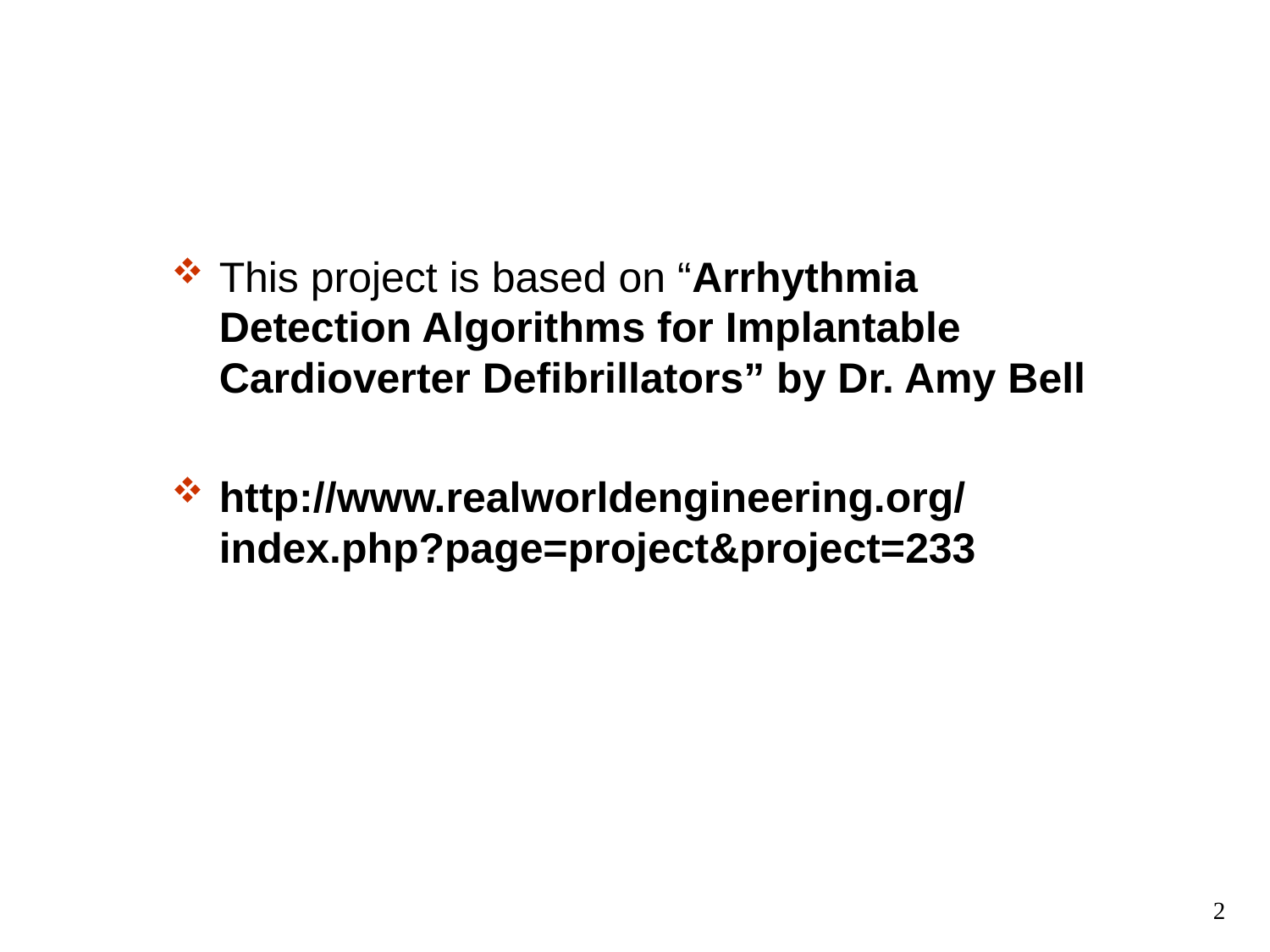

This project is based on “Arrhythmia Detection Algorithms for Implantable Cardioverter Defibrillators” by Dr. Amy Bell

http://www.realworldengineering.org/index.php?page=project&project=233